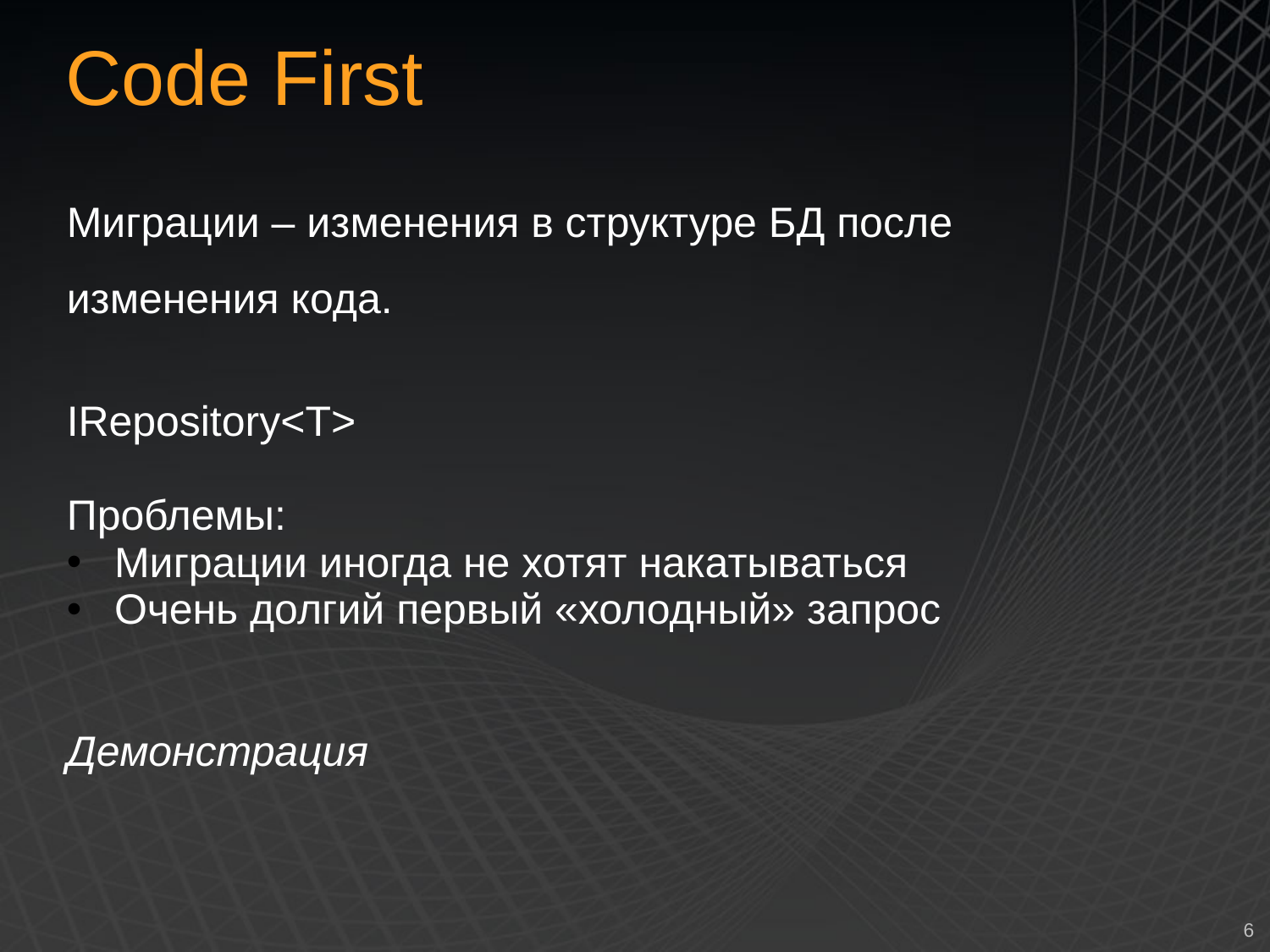

Code First
Миграции – изменения в структуре БД после изменения кода.

IRepository<T>

Проблемы:
Миграции иногда не хотят накатываться
Очень долгий первый «холодный» запрос

Демонстрация